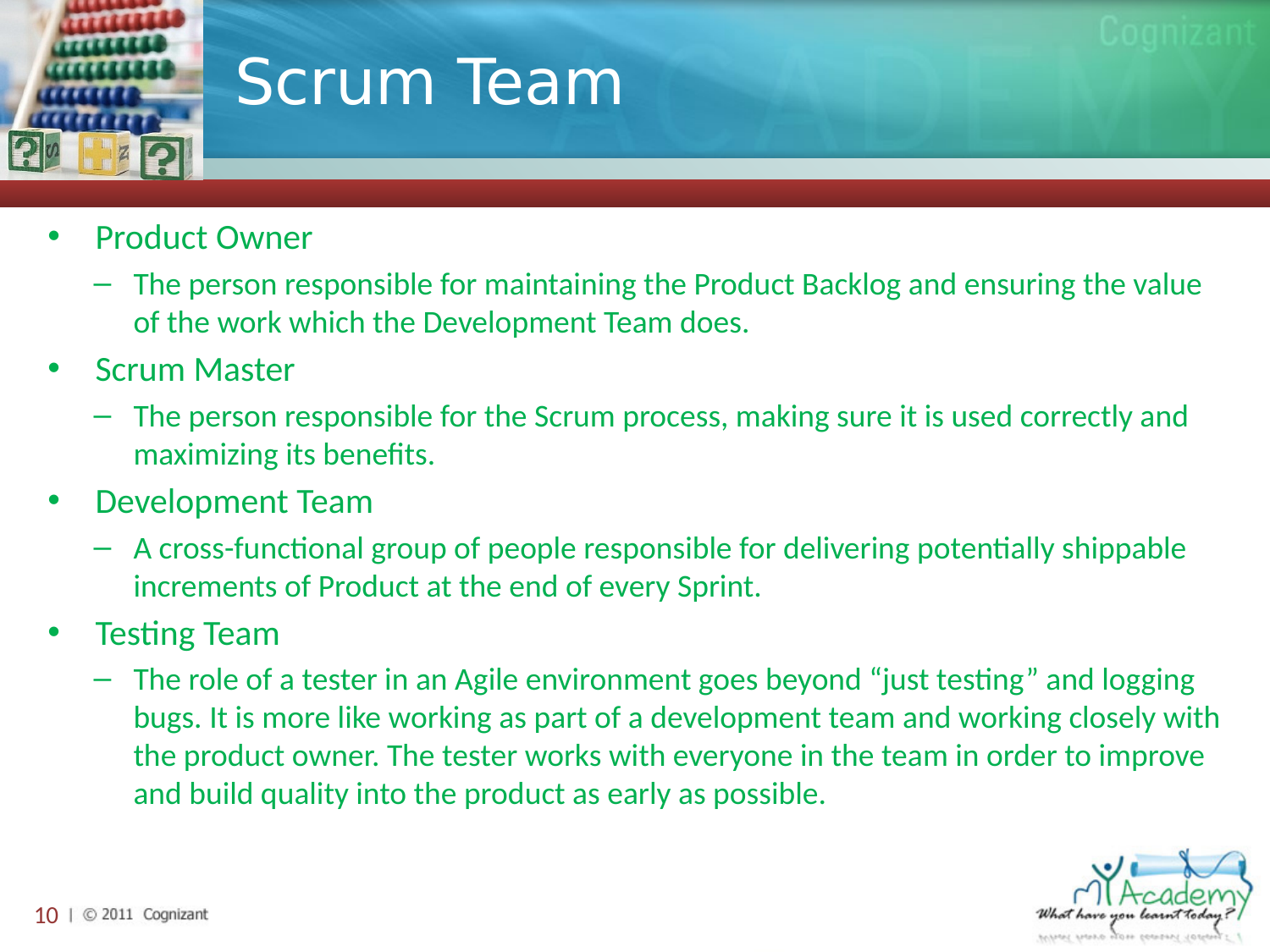

# Scrum Team
Product Owner
The person responsible for maintaining the Product Backlog and ensuring the value of the work which the Development Team does.
Scrum Master
The person responsible for the Scrum process, making sure it is used correctly and maximizing its benefits.
Development Team
A cross-functional group of people responsible for delivering potentially shippable increments of Product at the end of every Sprint.
Testing Team
The role of a tester in an Agile environment goes beyond “just testing” and logging bugs. It is more like working as part of a development team and working closely with the product owner. The tester works with everyone in the team in order to improve and build quality into the product as early as possible.
10